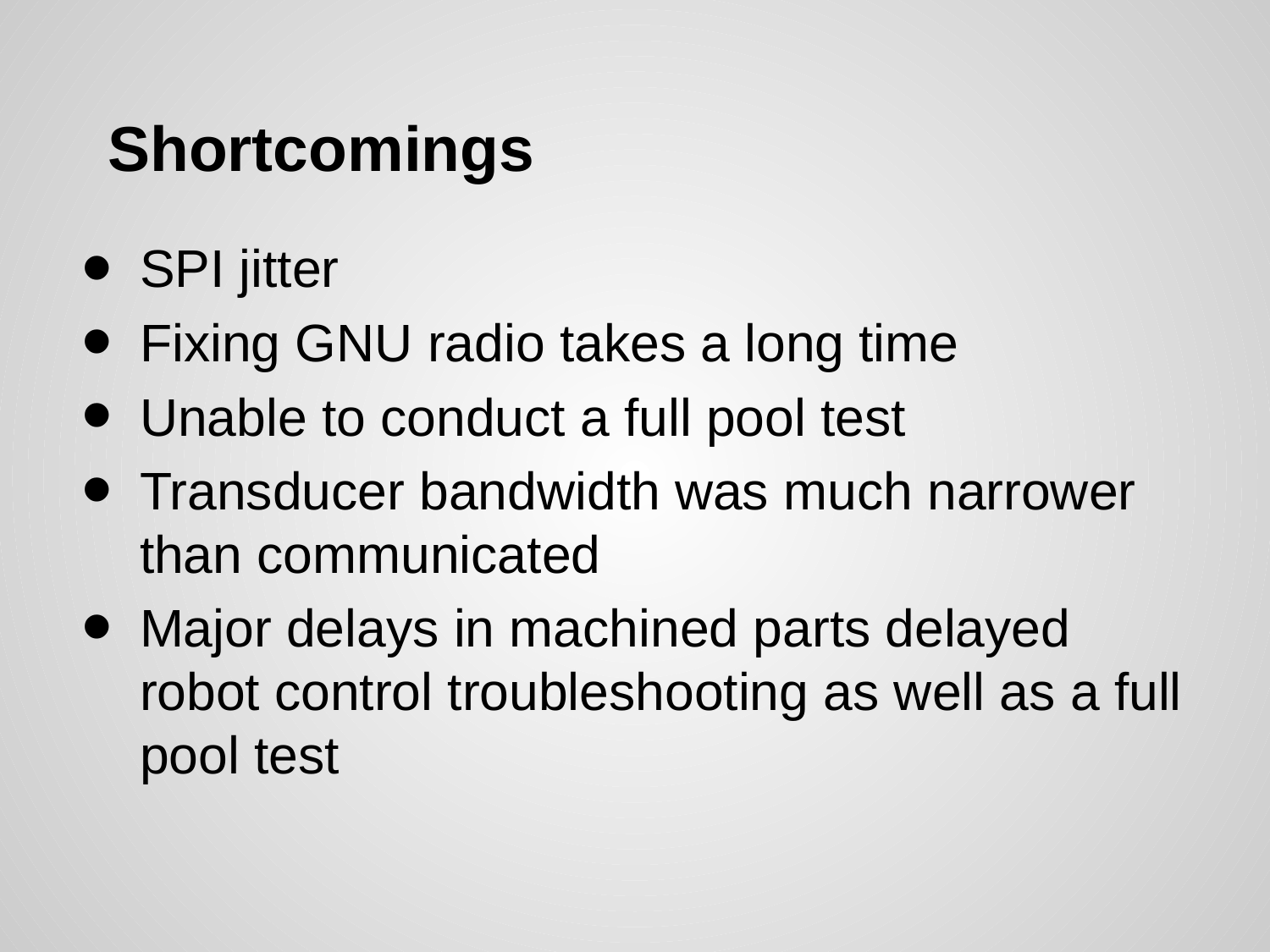

# Shortcomings
SPI jitter
Fixing GNU radio takes a long time
Unable to conduct a full pool test
Transducer bandwidth was much narrower than communicated
Major delays in machined parts delayed robot control troubleshooting as well as a full pool test